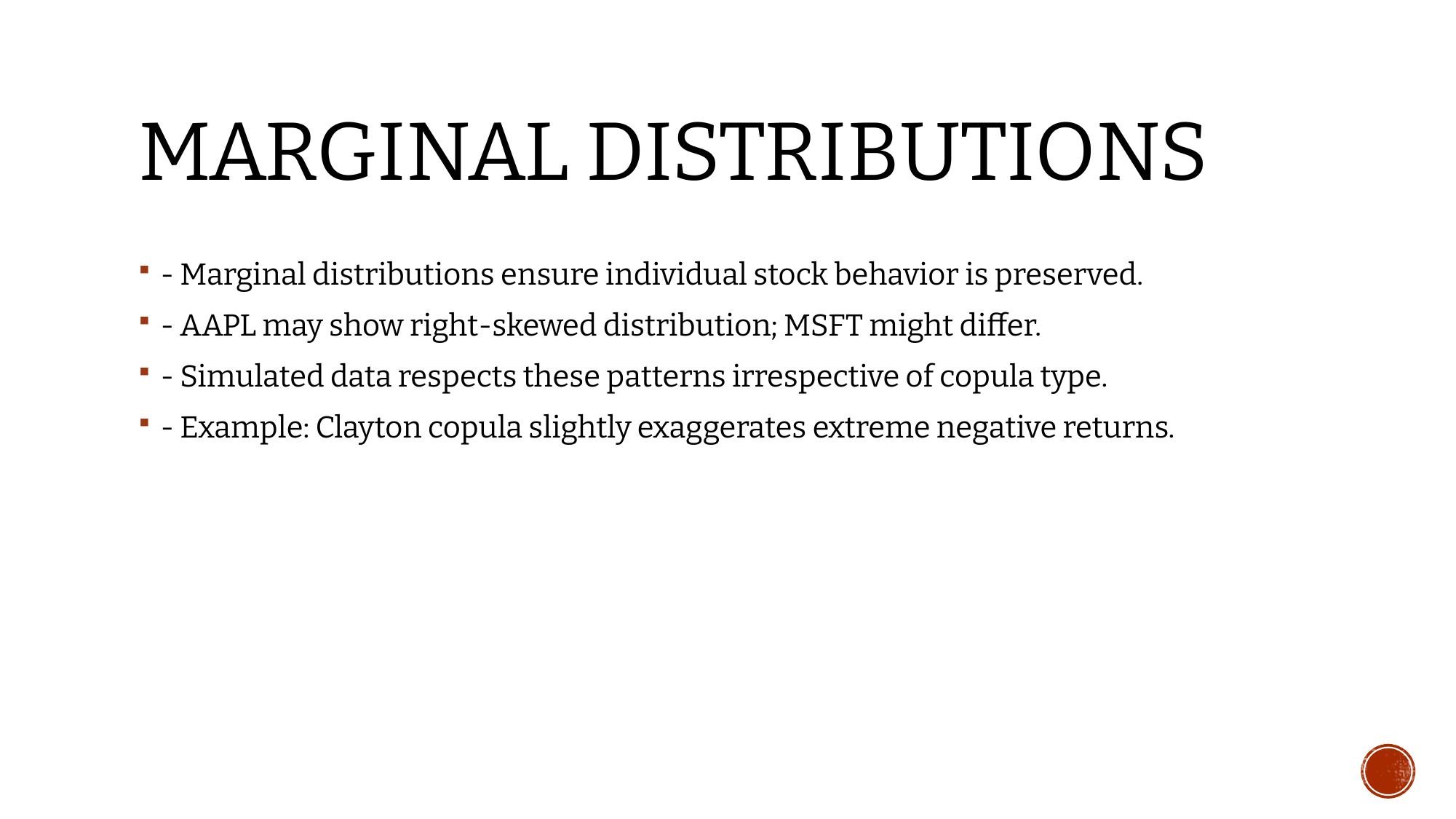

# Marginal Distributions
- Marginal distributions ensure individual stock behavior is preserved.
- AAPL may show right-skewed distribution; MSFT might differ.
- Simulated data respects these patterns irrespective of copula type.
- Example: Clayton copula slightly exaggerates extreme negative returns.